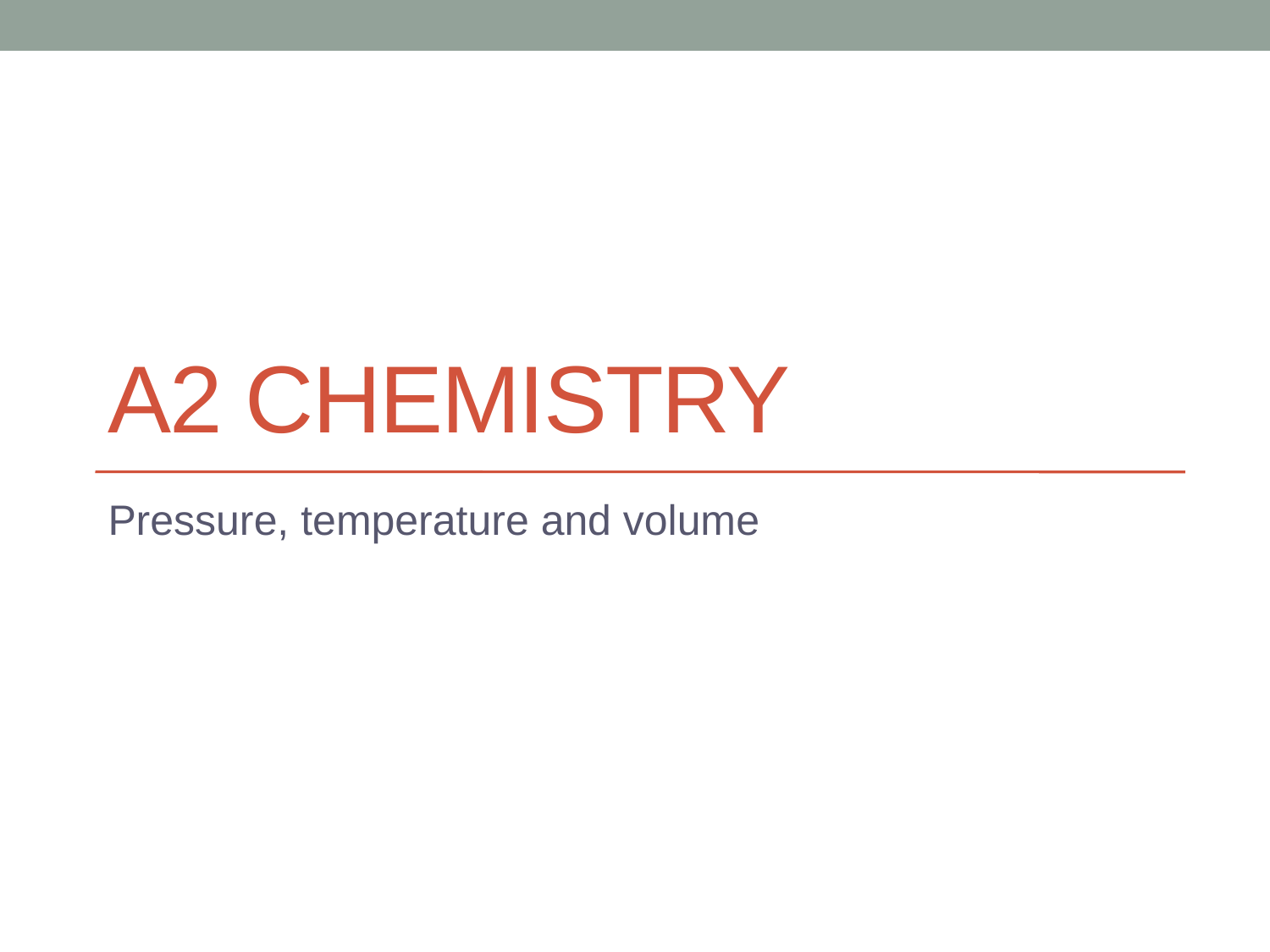

# A2 Chemistry
Pressure, temperature and volume